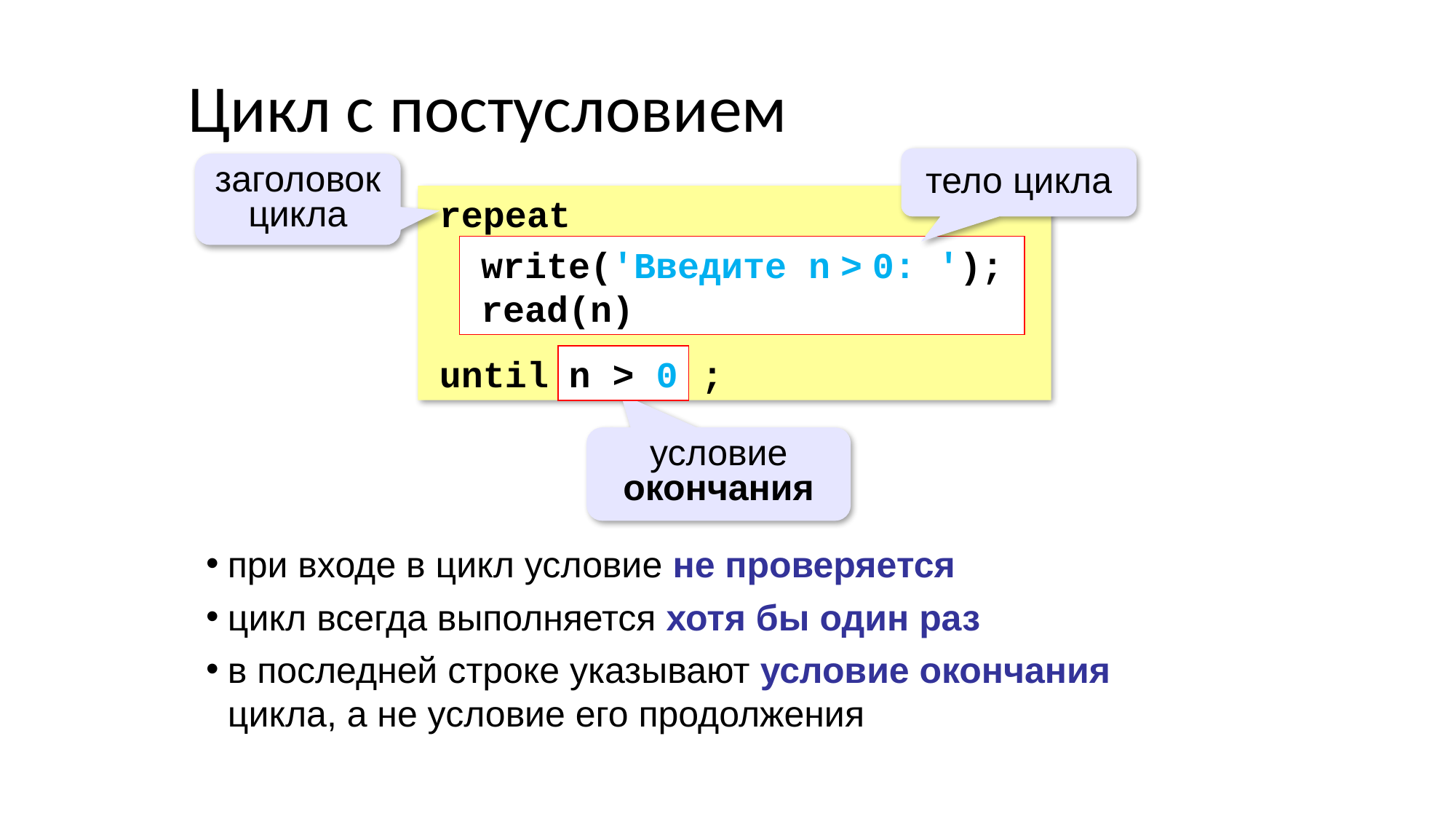

Цикл с постусловием
тело цикла
заголовок цикла
repeat

until       ;
write('Введите n > 0: ');
read(n)
n > 0
условие окончания
при входе в цикл условие не проверяется
цикл всегда выполняется хотя бы один раз
в последней строке указывают условие окончания цикла, а не условие его продолжения